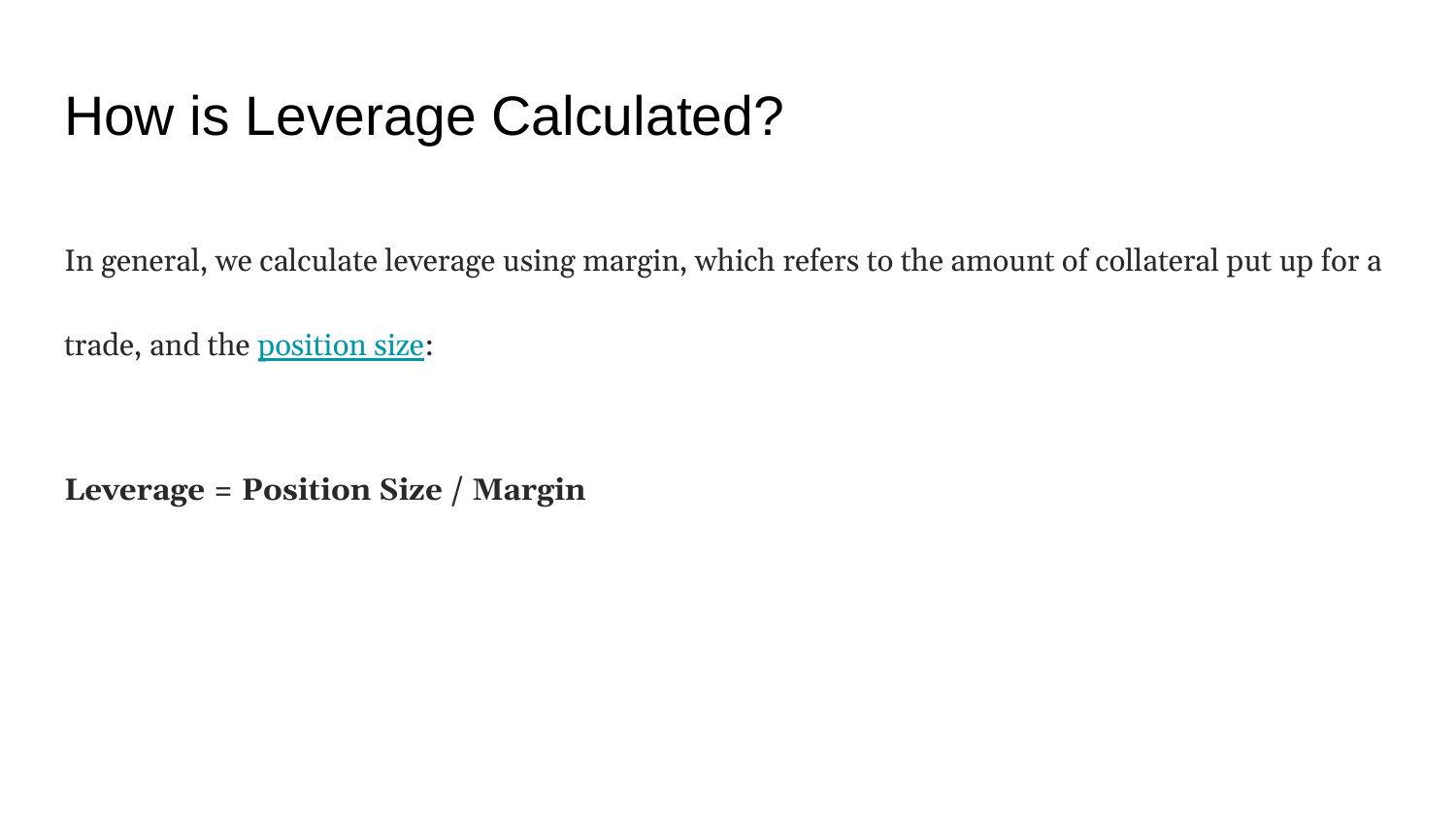

# How is Leverage Calculated?
In general, we calculate leverage using margin, which refers to the amount of collateral put up for a trade, and the position size:
Leverage = Position Size / Margin